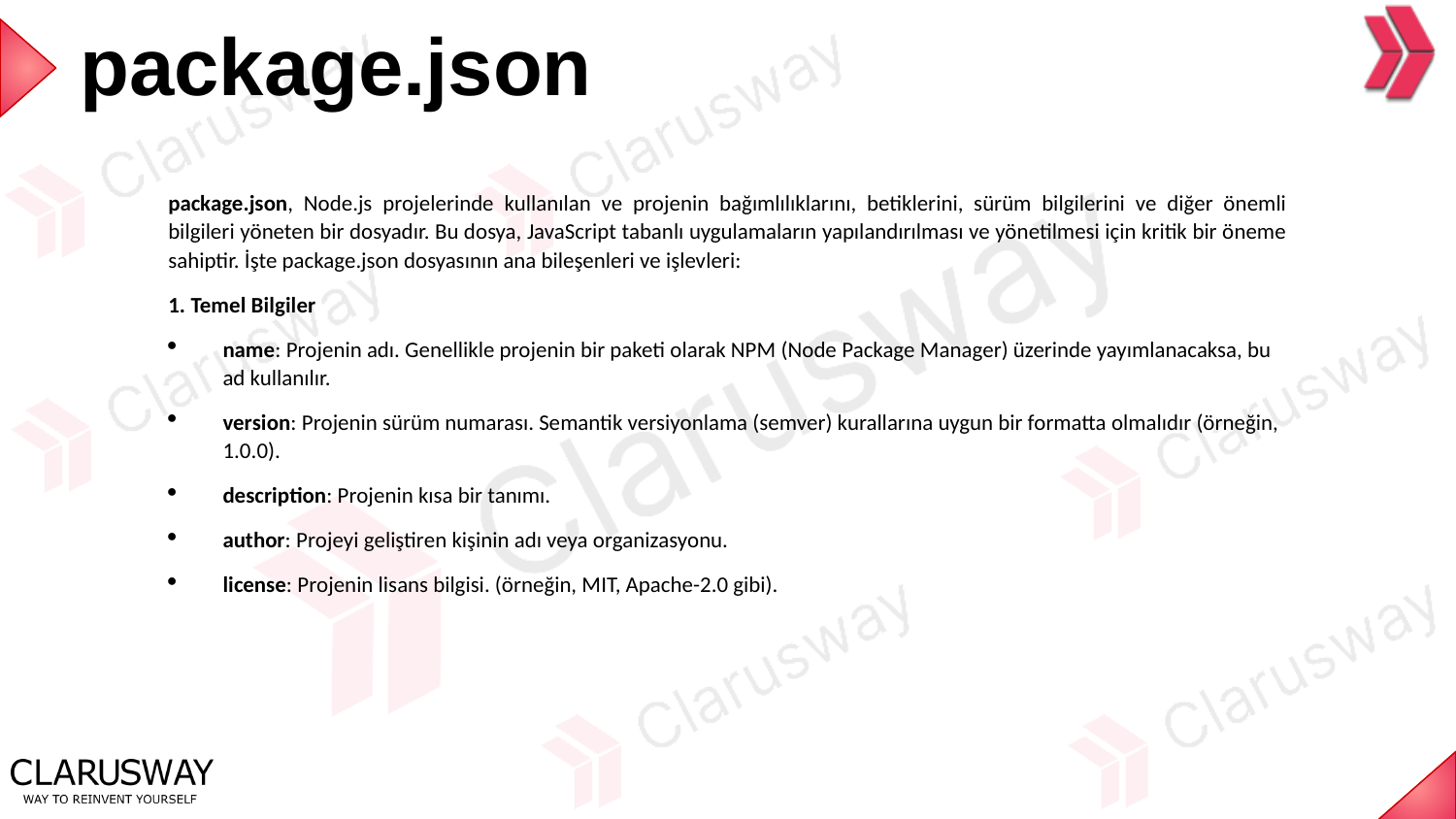

package.json
package.json, Node.js projelerinde kullanılan ve projenin bağımlılıklarını, betiklerini, sürüm bilgilerini ve diğer önemli bilgileri yöneten bir dosyadır. Bu dosya, JavaScript tabanlı uygulamaların yapılandırılması ve yönetilmesi için kritik bir öneme sahiptir. İşte package.json dosyasının ana bileşenleri ve işlevleri:
1. Temel Bilgiler
name: Projenin adı. Genellikle projenin bir paketi olarak NPM (Node Package Manager) üzerinde yayımlanacaksa, bu ad kullanılır.
version: Projenin sürüm numarası. Semantik versiyonlama (semver) kurallarına uygun bir formatta olmalıdır (örneğin, 1.0.0).
description: Projenin kısa bir tanımı.
author: Projeyi geliştiren kişinin adı veya organizasyonu.
license: Projenin lisans bilgisi. (örneğin, MIT, Apache-2.0 gibi).